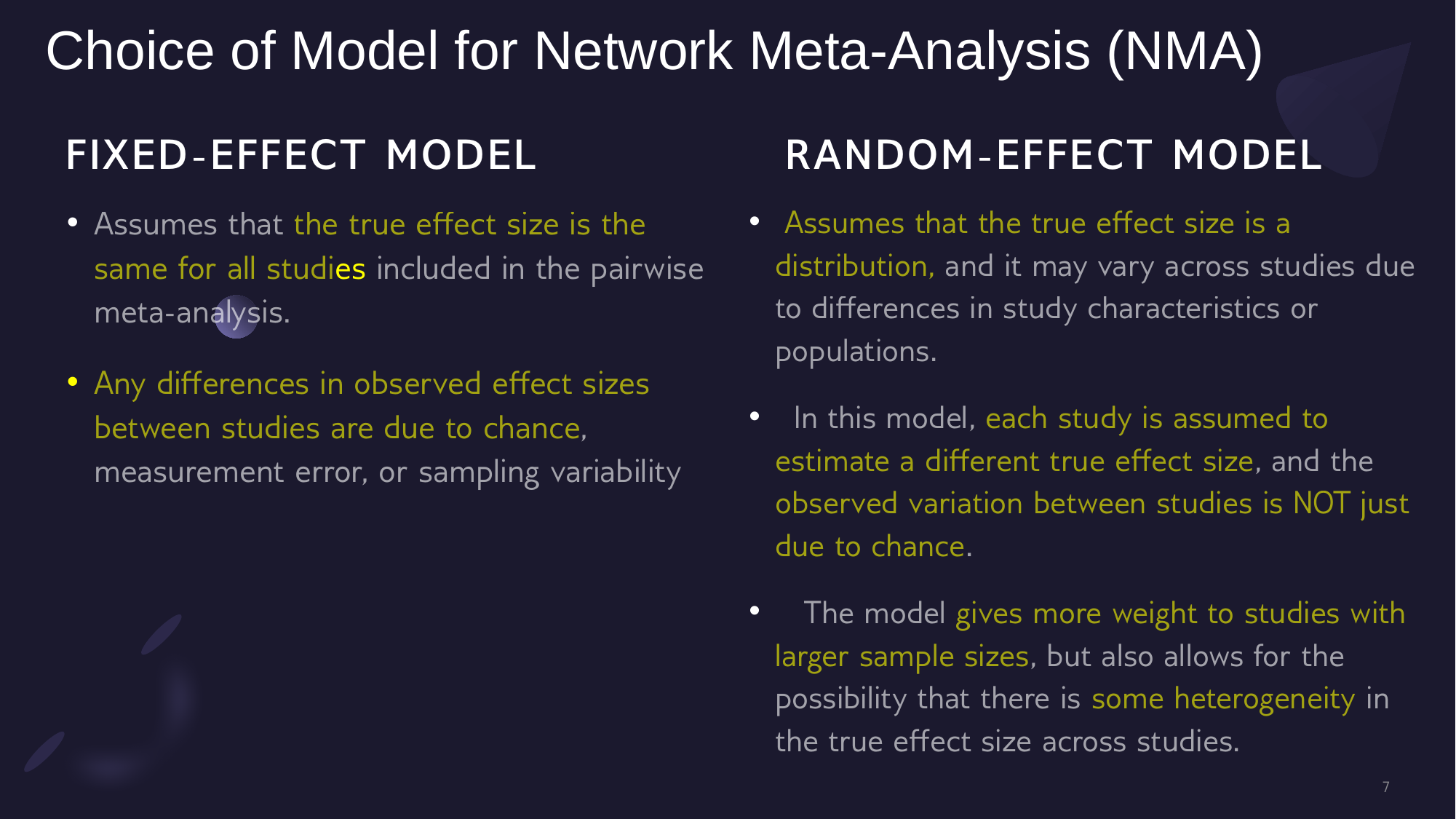

Choice of Model for Network Meta-Analysis (NMA)
Fixed-effect model
Random-effect model
 Assumes that the true effect size is a distribution, and it may vary across studies due to differences in study characteristics or populations.
  In this model, each study is assumed to estimate a different true effect size, and the observed variation between studies is NOT just due to chance.
   The model gives more weight to studies with larger sample sizes, but also allows for the possibility that there is some heterogeneity in the true effect size across studies.
Assumes that the true effect size is the same for all studies included in the pairwise meta-analysis.
Any differences in observed effect sizes between studies are due to chance, measurement error, or sampling variability
7